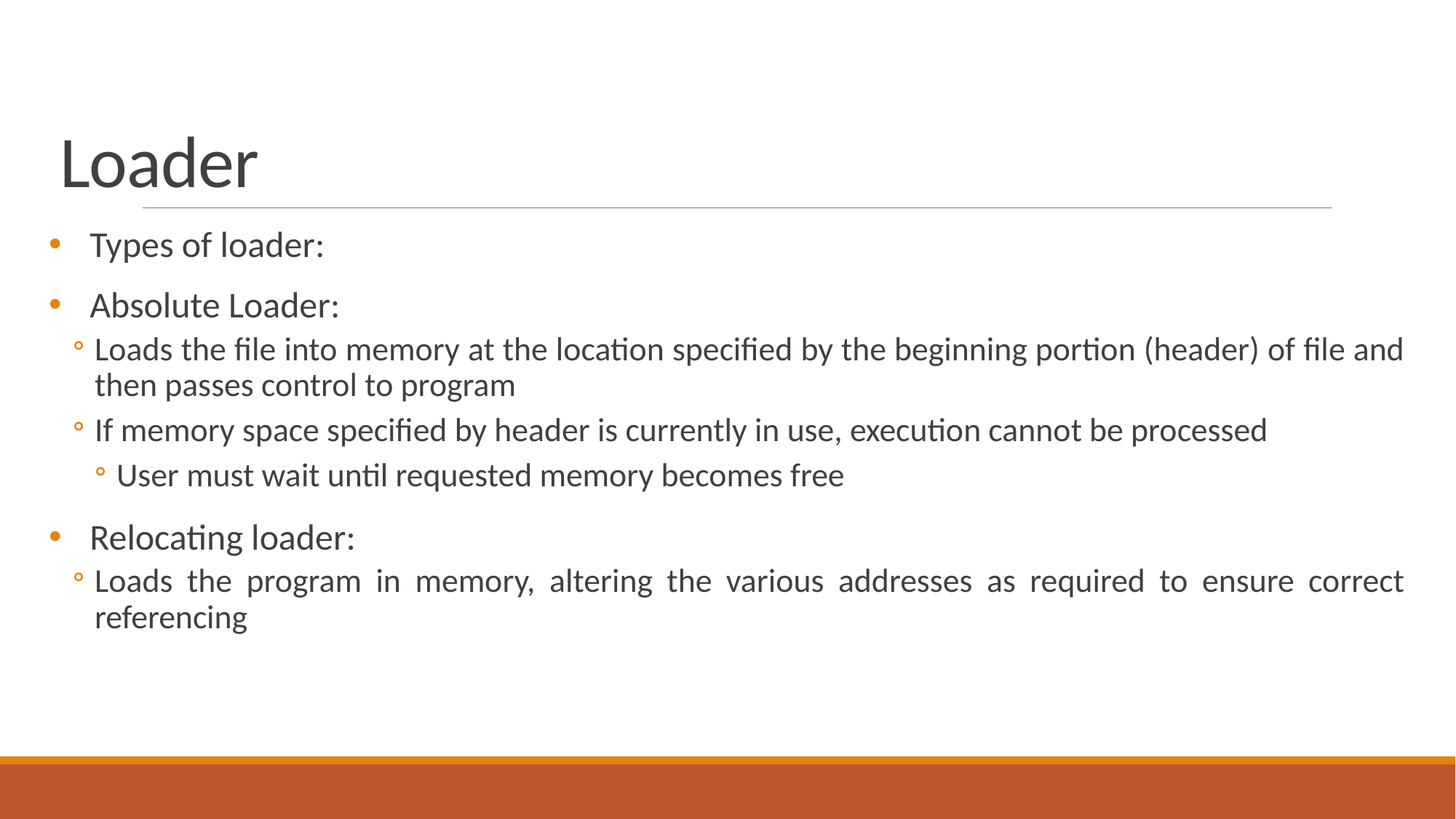

# Loader
Types of loader:
Absolute Loader:
Loads the file into memory at the location specified by the beginning portion (header) of file and then passes control to program
If memory space specified by header is currently in use, execution cannot be processed
User must wait until requested memory becomes free
Relocating loader:
Loads the program in memory, altering the various addresses as required to ensure correct referencing